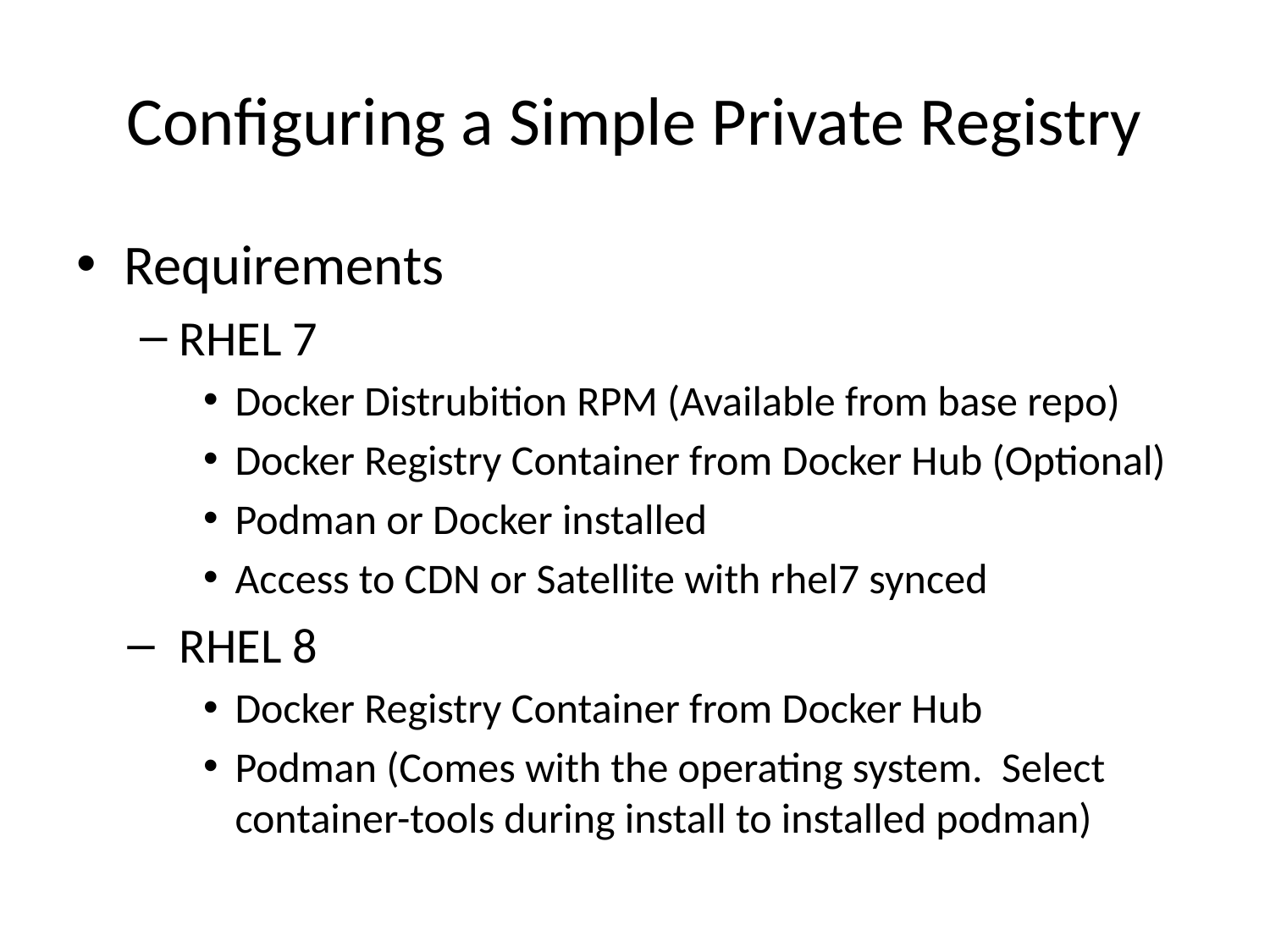

# Configuring a Simple Private Registry
Requirements
RHEL 7
Docker Distrubition RPM (Available from base repo)
Docker Registry Container from Docker Hub (Optional)
Podman or Docker installed
Access to CDN or Satellite with rhel7 synced
RHEL 8
Docker Registry Container from Docker Hub
Podman (Comes with the operating system.  Select container-tools during install to installed podman)